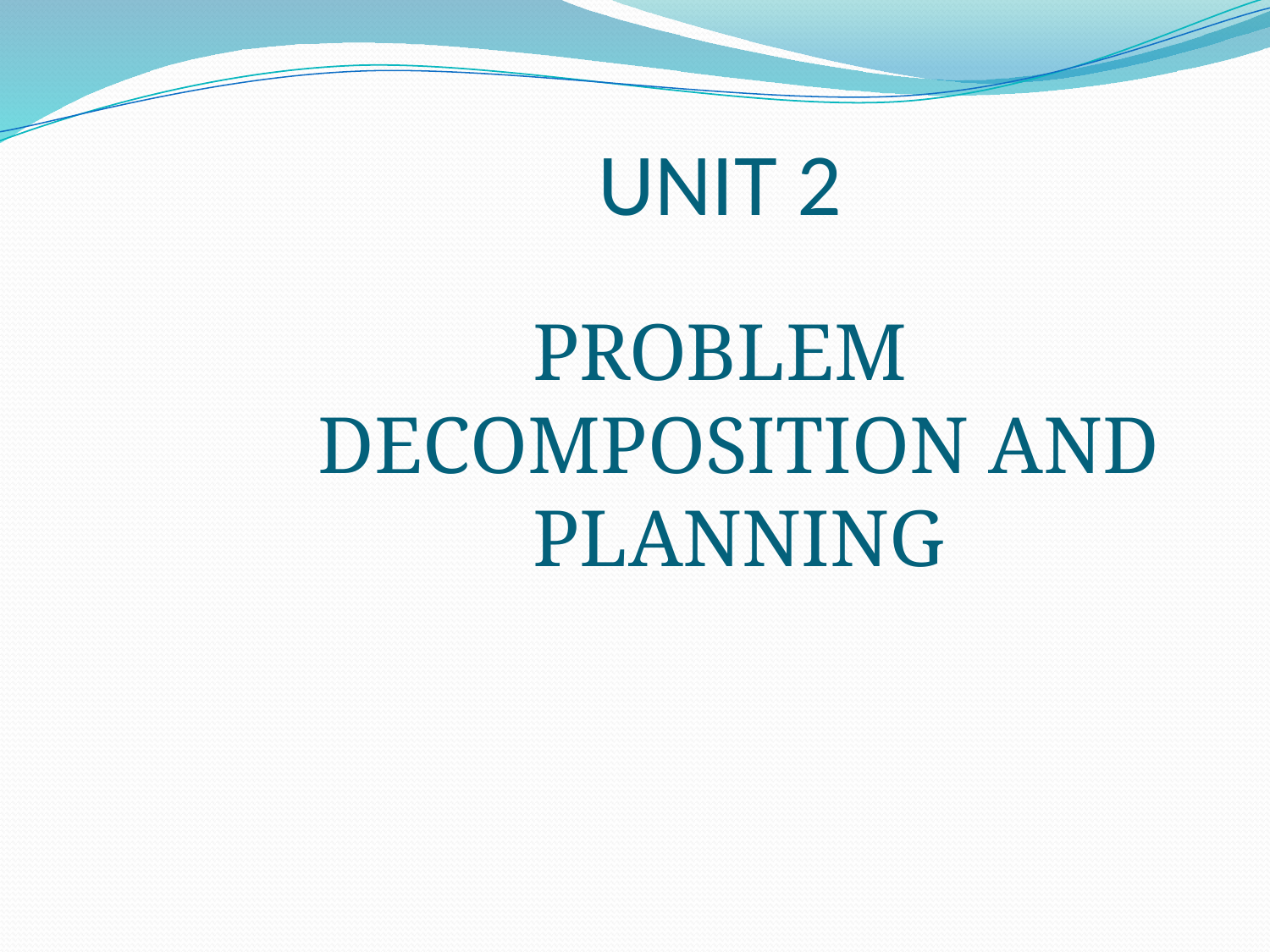

# UNIT 2
PROBLEM DECOMPOSITION AND PLANNING